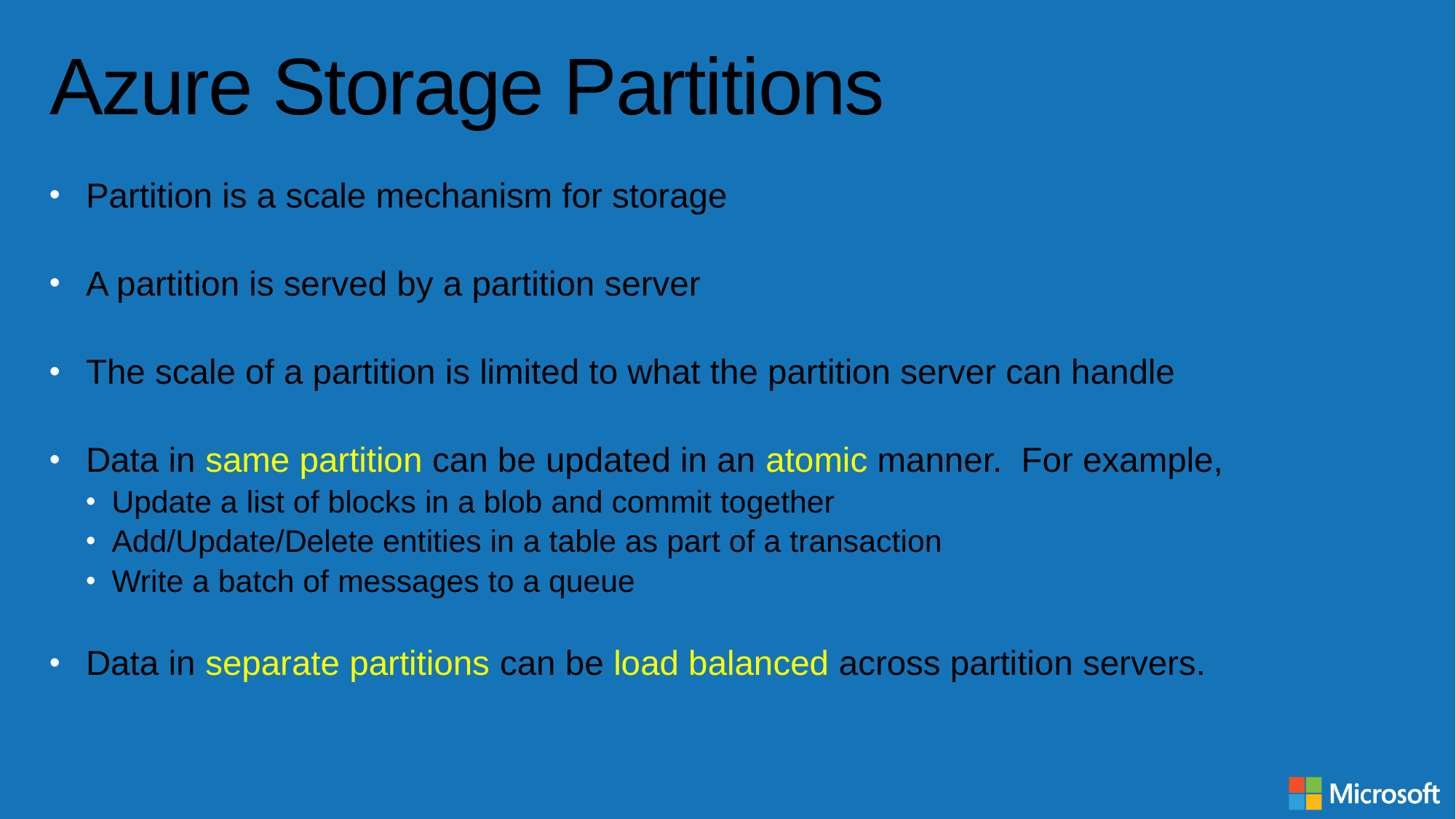

# Azure Storage Partitions
Partition is a scale mechanism for storage

A partition is served by a partition server

The scale of a partition is limited to what the partition server can handle

Data in same partition can be updated in an atomic manner.  For example,
Update a list of blocks in a blob and commit together
Add/Update/Delete entities in a table as part of a transaction
Write a batch of messages to a queue

Data in separate partitions can be load balanced across partition servers.